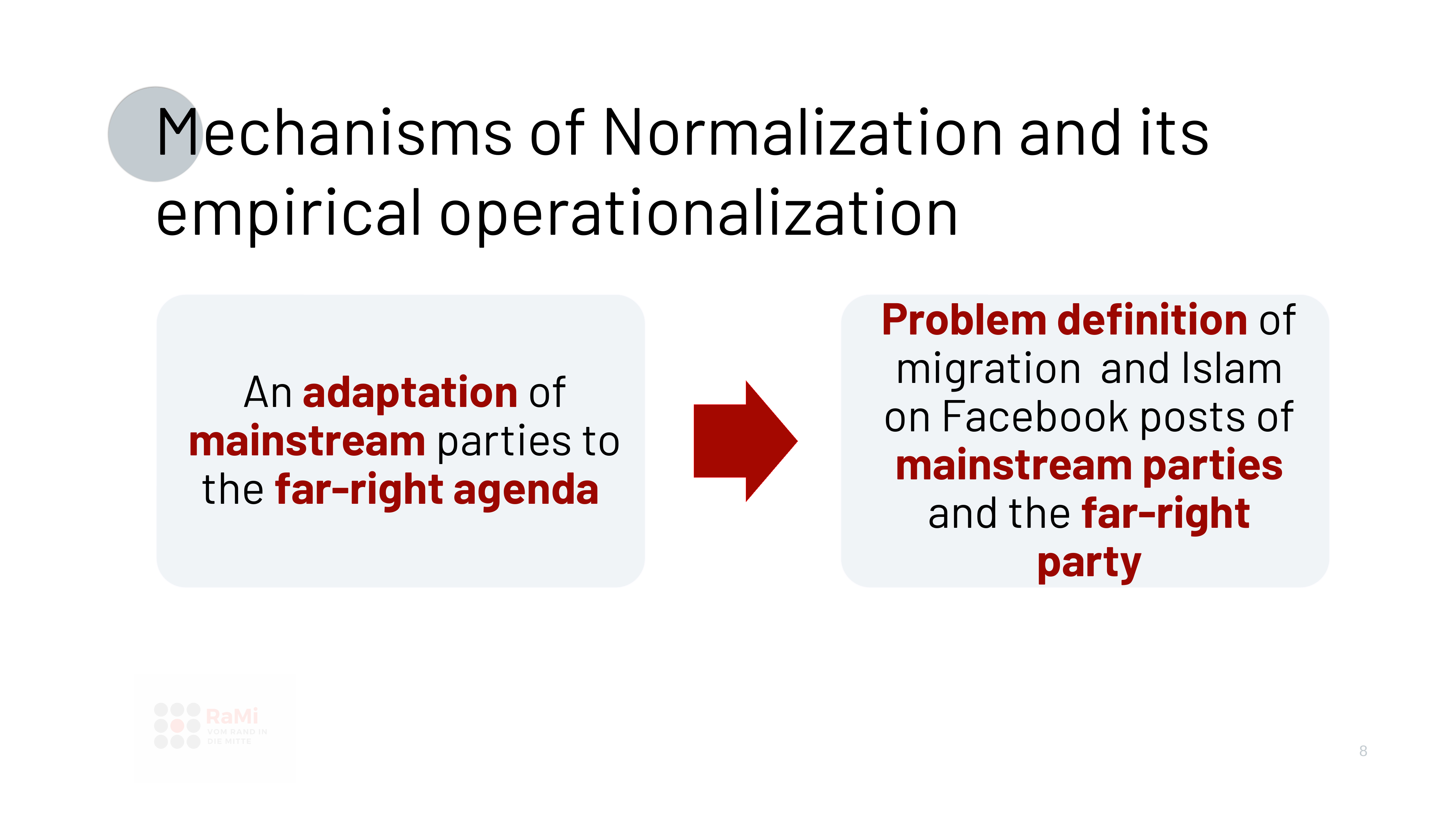

# Mechanisms of Normalization and its empirical operationalization
An adaptation of mainstream parties to the far-right agenda

Problem definition of migration  and Islam on Facebook posts of mainstream parties and the far-right party